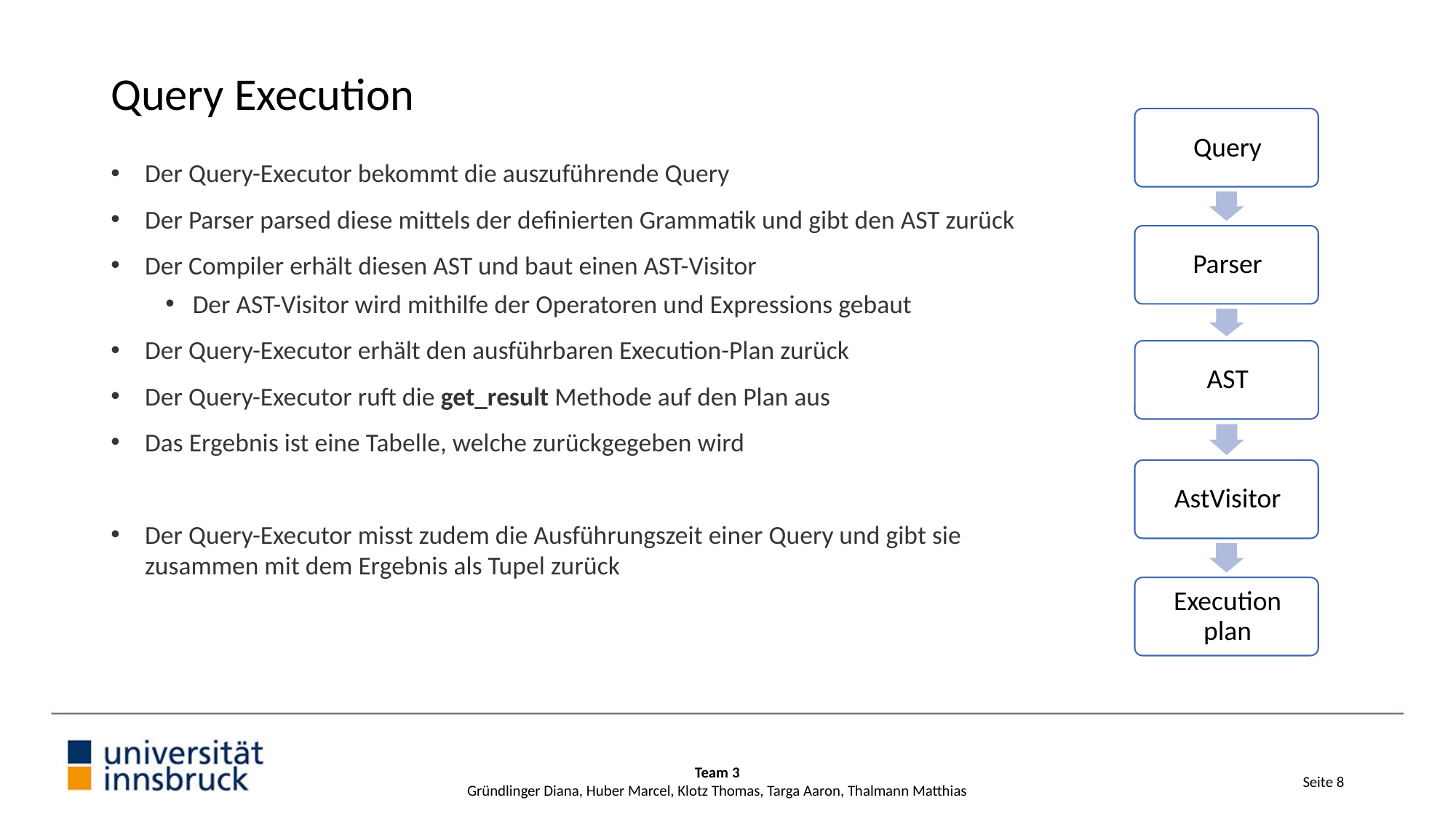

# Query Execution
Query

Parser

AST

AstVisitor

Execution plan
Der Query-Executor bekommt die auszuführende Query
Der Parser parsed diese mittels der definierten Grammatik und gibt den AST zurück
Der Compiler erhält diesen AST und baut einen AST-Visitor
Der AST-Visitor wird mithilfe der Operatoren und Expressions gebaut
Der Query-Executor erhält den ausführbaren Execution-Plan zurück
Der Query-Executor ruft die get_result Methode auf den Plan aus
Das Ergebnis ist eine Tabelle, welche zurückgegeben wird

Der Query-Executor misst zudem die Ausführungszeit einer Query und gibt sie zusammen mit dem Ergebnis als Tupel zurück
Team 3
Gründlinger Diana, Huber Marcel, Klotz Thomas, Targa Aaron, Thalmann Matthias
Seite 8